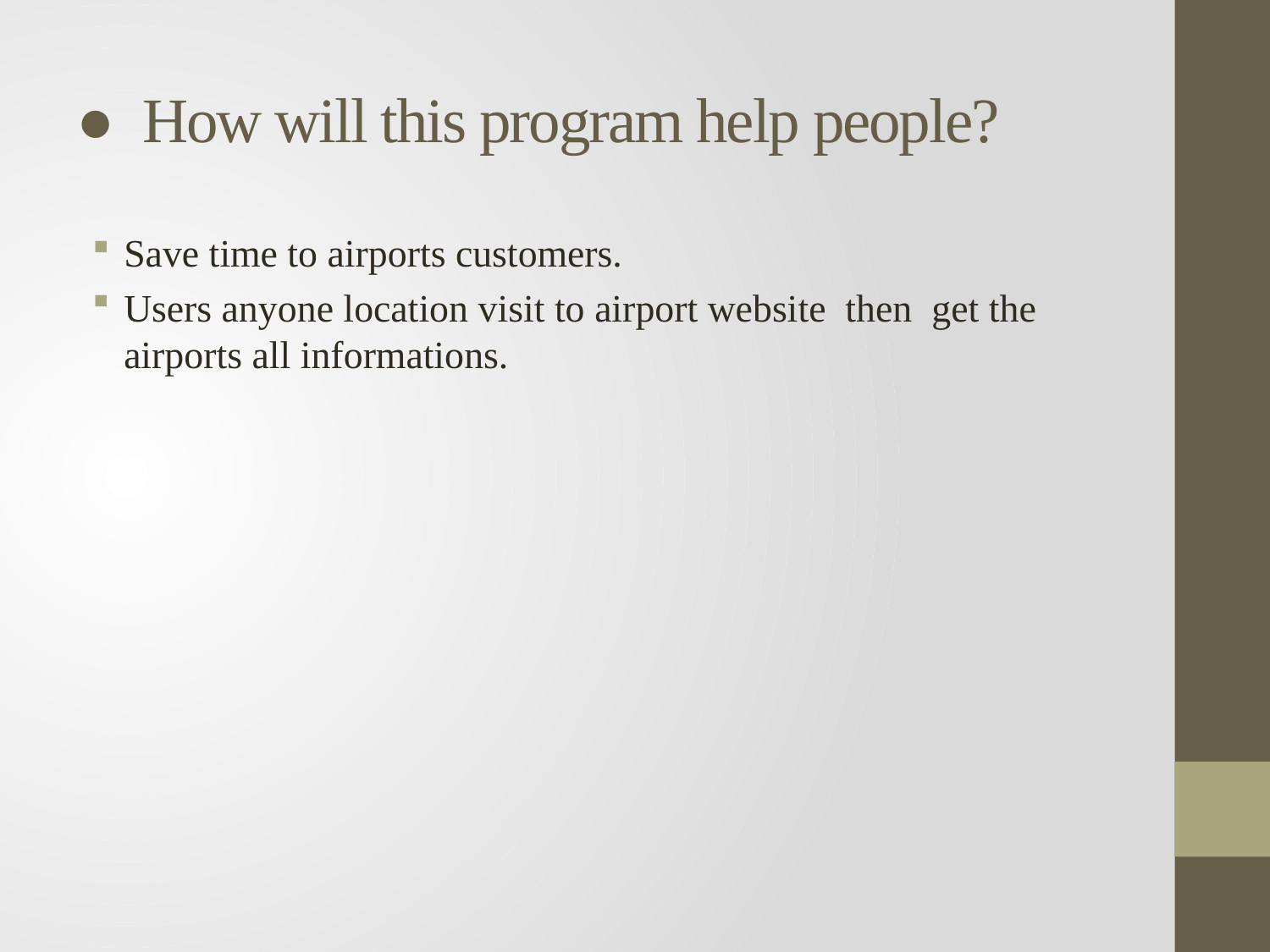

# ●  How will this program help people?
Save time to airports customers.
Users anyone location visit to airport website  then  get the airports all informations.